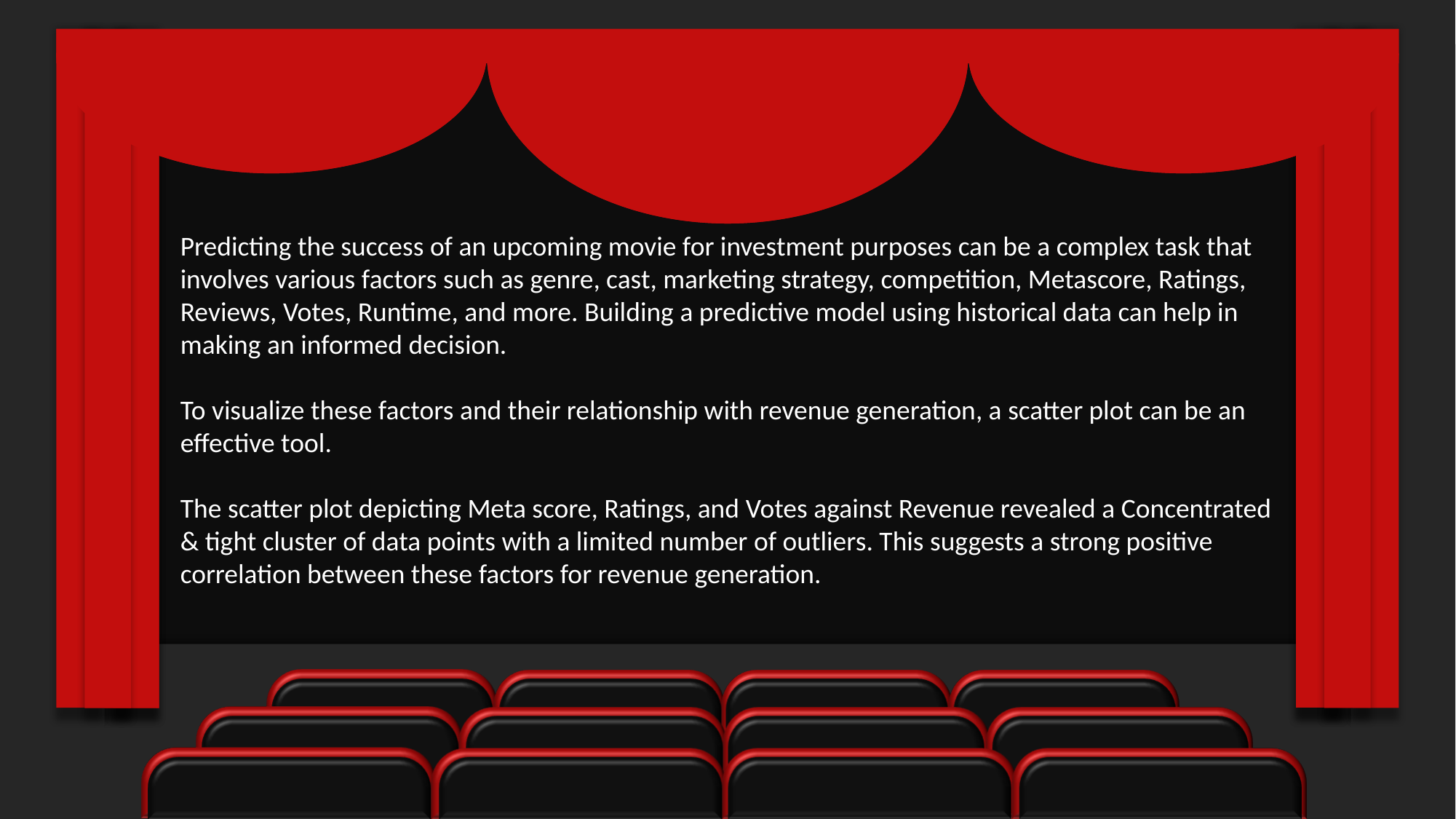

Predicting the success of an upcoming movie for investment purposes can be a complex task that involves various factors such as genre, cast, marketing strategy, competition, Metascore, Ratings, Reviews, Votes, Runtime, and more. Building a predictive model using historical data can help in making an informed decision.

To visualize these factors and their relationship with revenue generation, a scatter plot can be an effective tool.

The scatter plot depicting Meta score, Ratings, and Votes against Revenue revealed a Concentrated & tight cluster of data points with a limited number of outliers. This suggests a strong positive correlation between these factors for revenue generation.